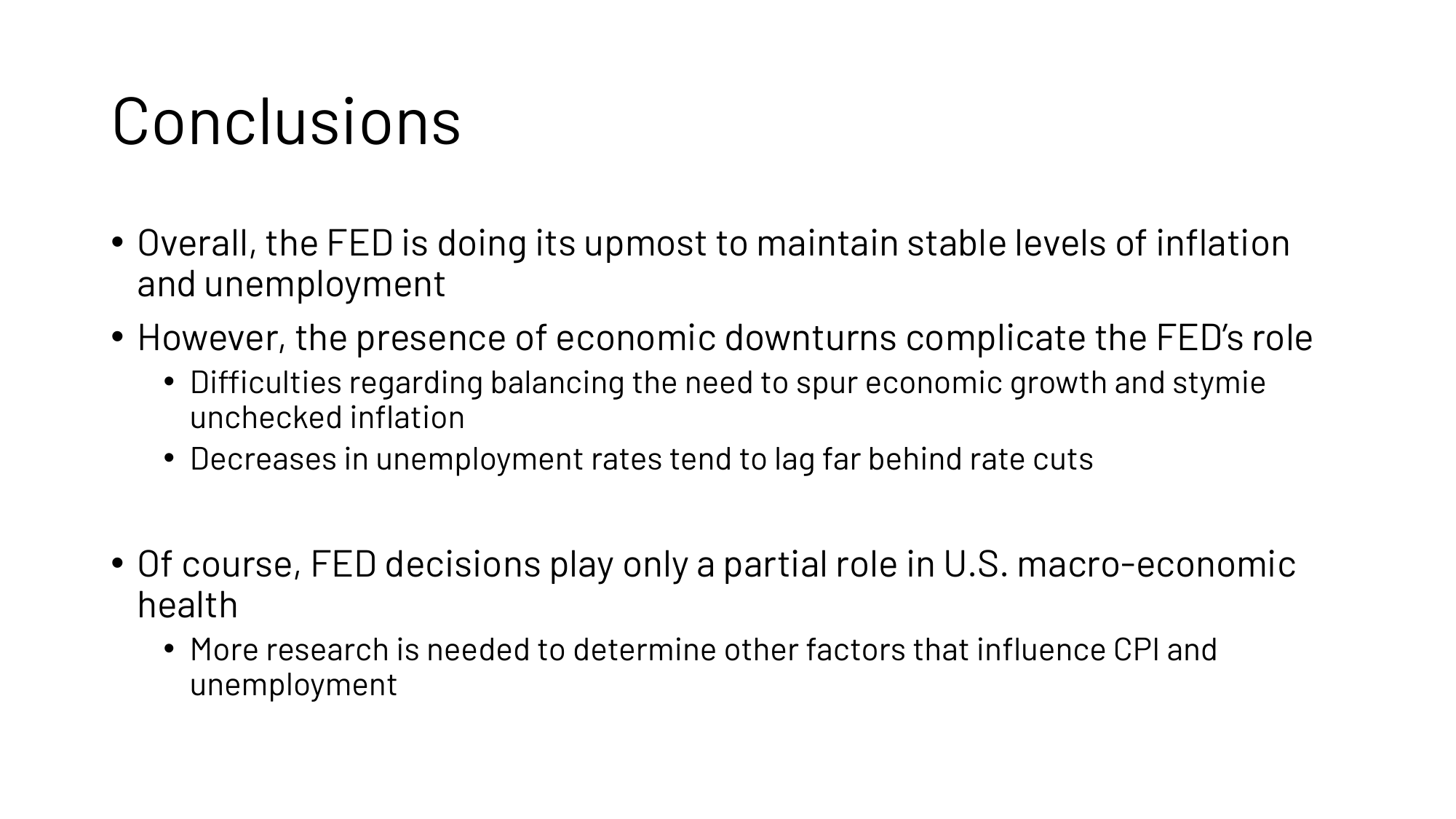

# Conclusions
Overall, the FED is doing its upmost to maintain stable levels of inflation and unemployment
However, the presence of economic downturns complicate the FED’s role
Difficulties regarding balancing the need to spur economic growth and stymie unchecked inflation
Decreases in unemployment rates tend to lag far behind rate cuts

Of course, FED decisions play only a partial role in U.S. macro-economic health
More research is needed to determine other factors that influence CPI and unemployment